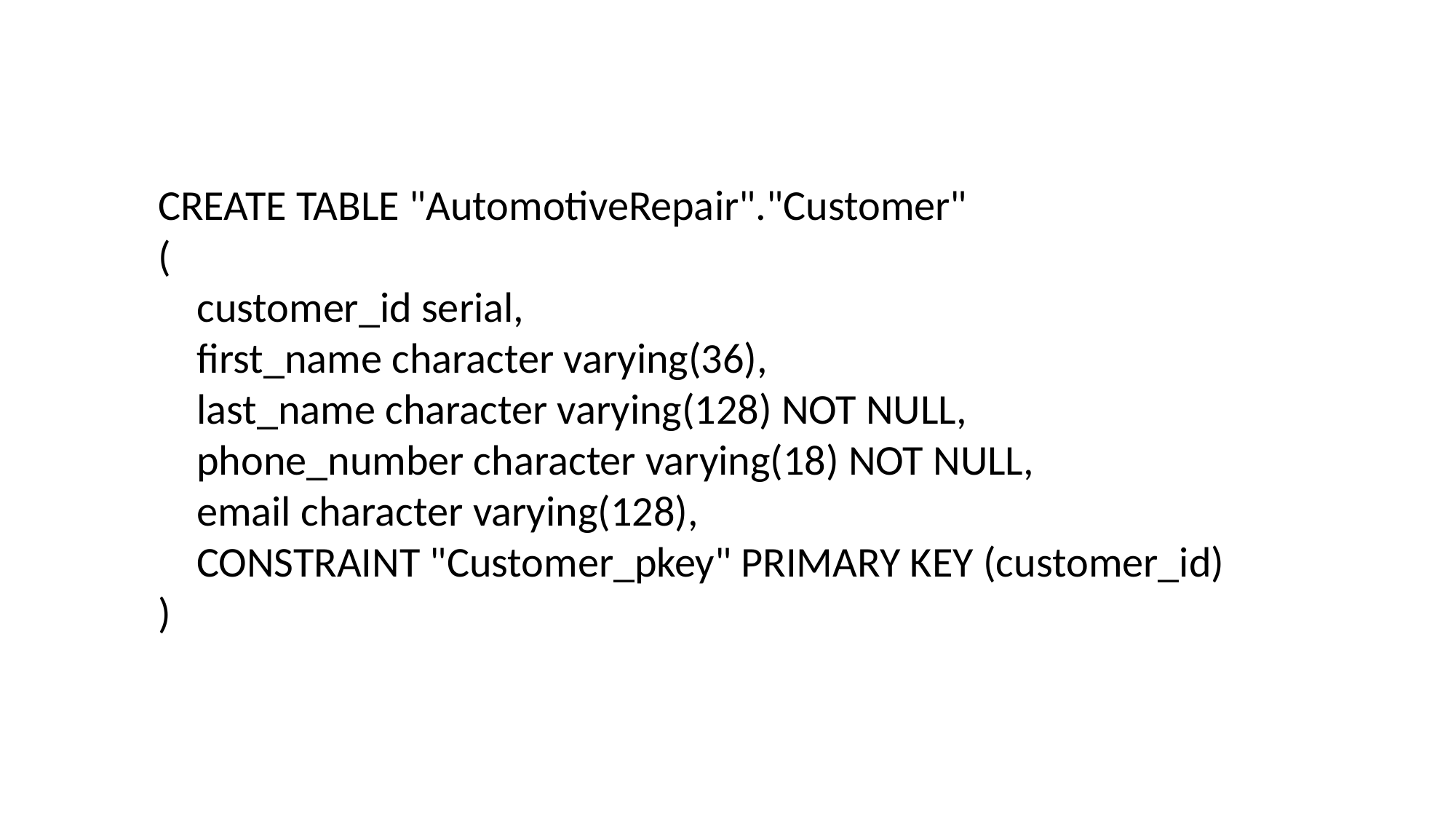

CREATE TABLE "AutomotiveRepair"."Customer"
(
    customer_id serial,
    first_name character varying(36),
    last_name character varying(128) NOT NULL,
    phone_number character varying(18) NOT NULL,
    email character varying(128),
    CONSTRAINT "Customer_pkey" PRIMARY KEY (customer_id)
)